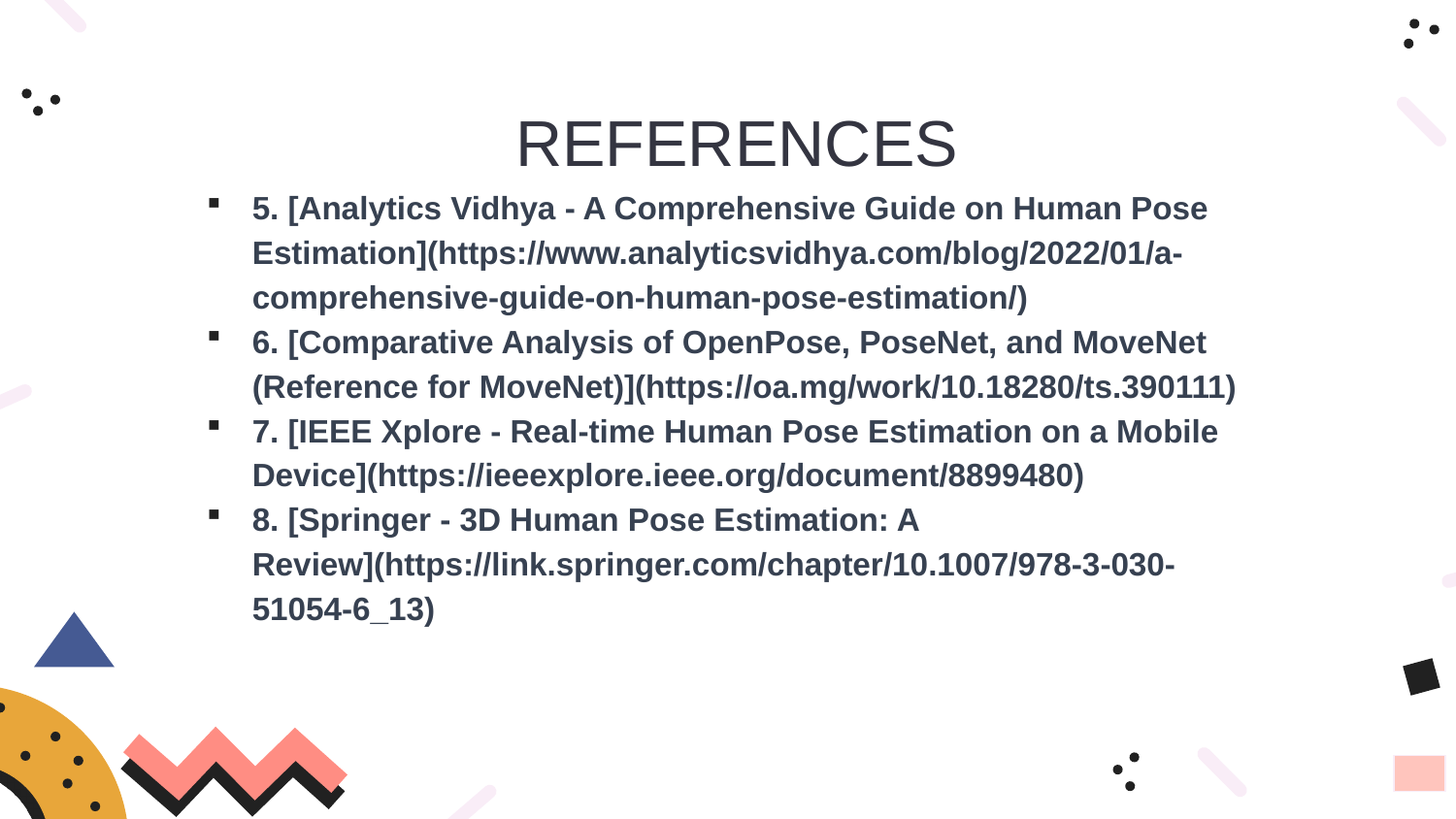

# REFERENCES
5. [Analytics Vidhya - A Comprehensive Guide on Human Pose Estimation](https://www.analyticsvidhya.com/blog/2022/01/a-comprehensive-guide-on-human-pose-estimation/)
6. [Comparative Analysis of OpenPose, PoseNet, and MoveNet (Reference for MoveNet)](https://oa.mg/work/10.18280/ts.390111)
7. [IEEE Xplore - Real-time Human Pose Estimation on a Mobile Device](https://ieeexplore.ieee.org/document/8899480)
8. [Springer - 3D Human Pose Estimation: A Review](https://link.springer.com/chapter/10.1007/978-3-030-51054-6_13)